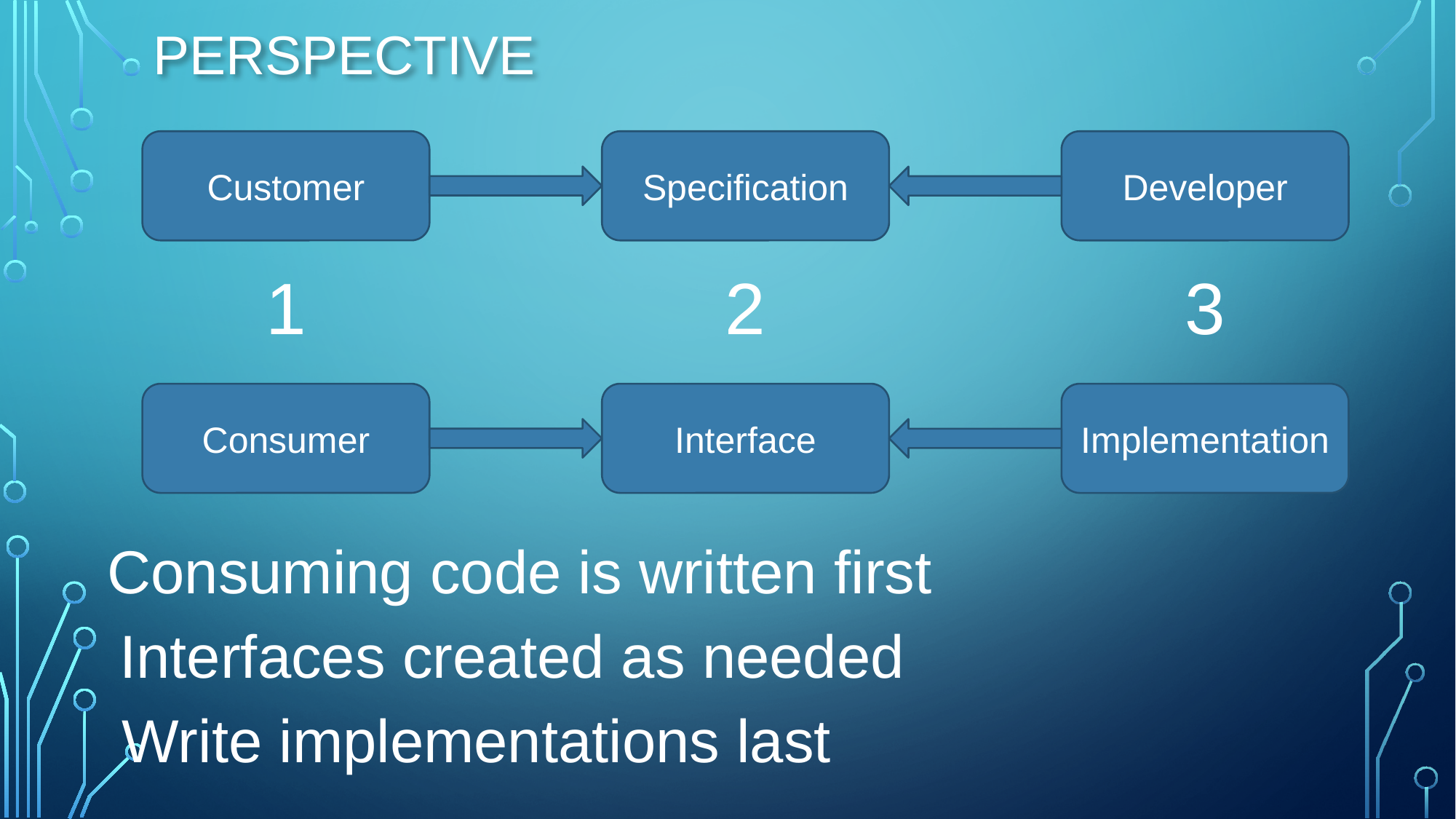

# Perspective
Customer
Specification
Developer

3
2
1
Consumer
Interface
Implementation

Consuming code is written first
Interfaces created as needed
Write implementations last